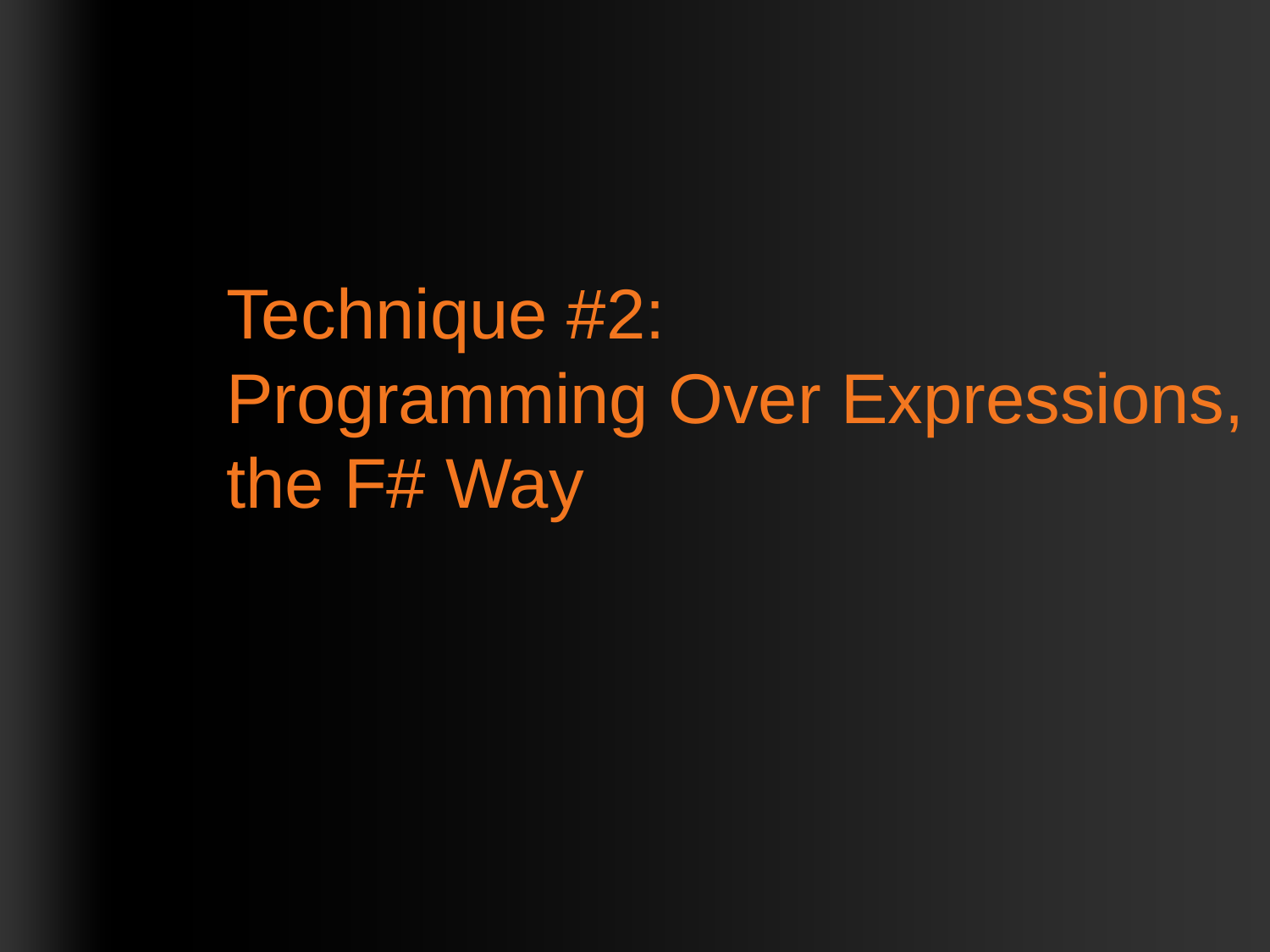

# Technique #2: Programming Over Expressions, the F# Way